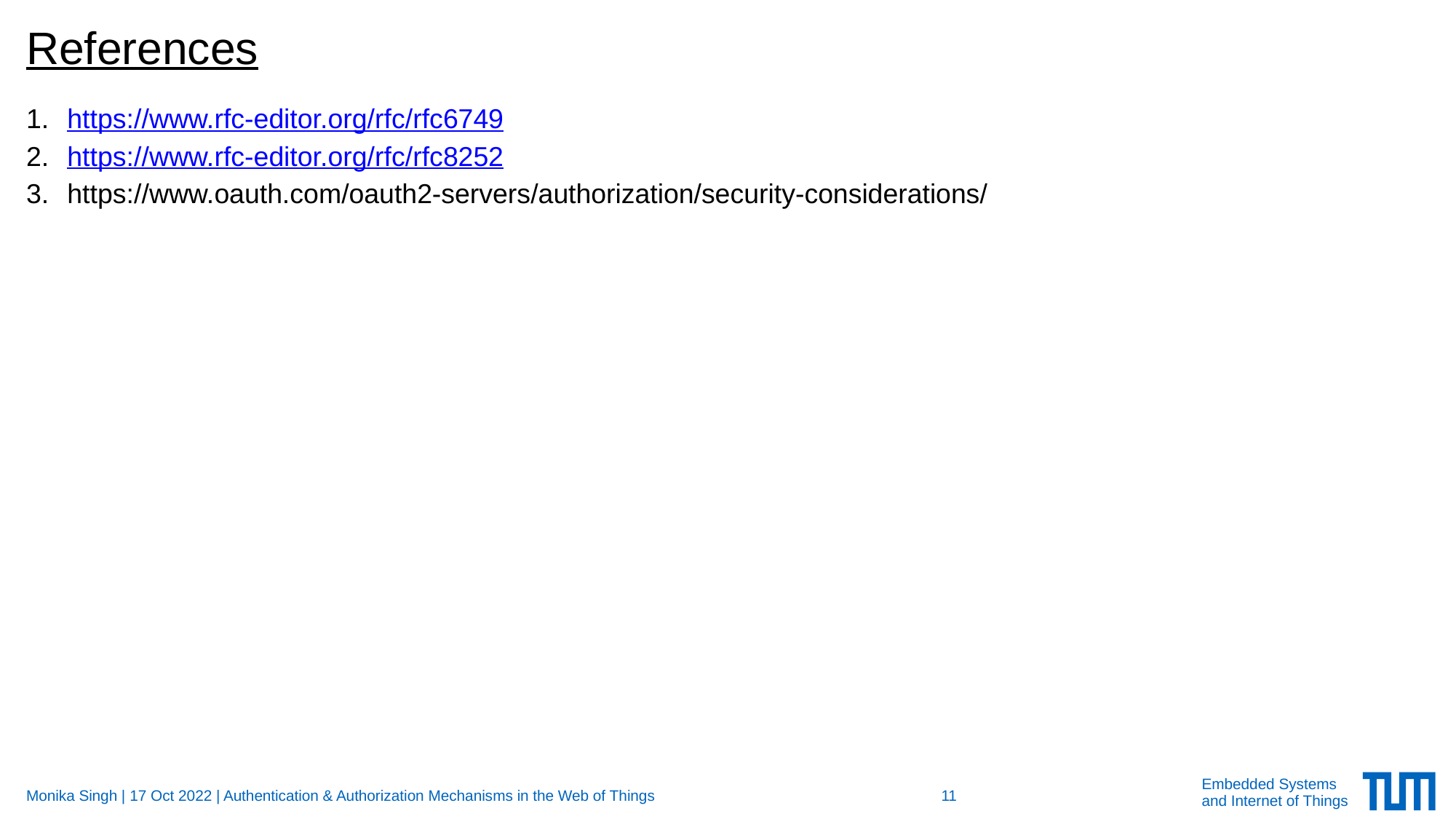

# References
https://www.rfc-editor.org/rfc/rfc6749
https://www.rfc-editor.org/rfc/rfc8252
https://www.oauth.com/oauth2-servers/authorization/security-considerations/
Monika Singh | 17 Oct 2022 | Authentication & Authorization Mechanisms in the Web of Things
11